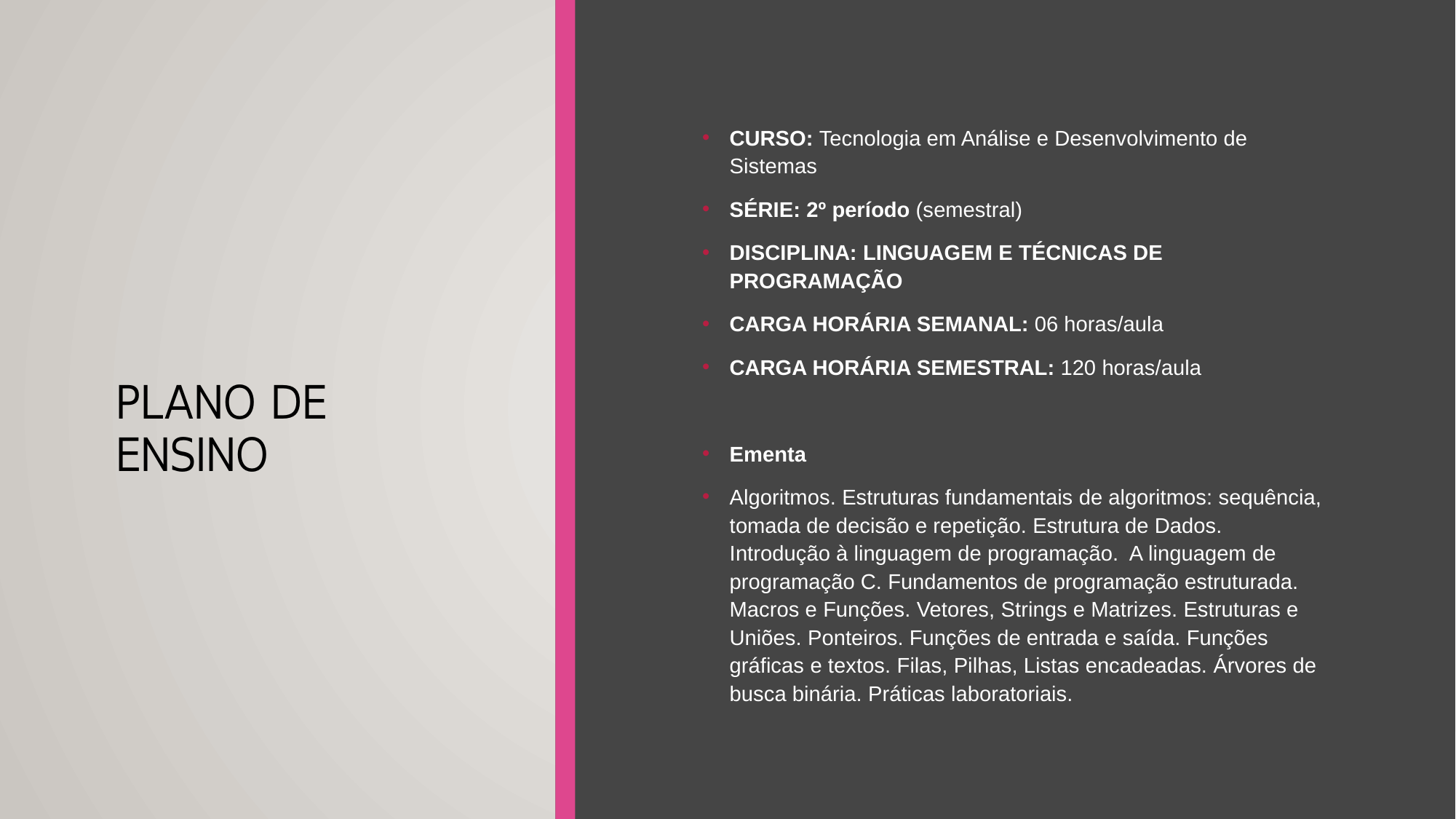

# Plano de Ensino
CURSO: Tecnologia em Análise e Desenvolvimento de Sistemas
SÉRIE: 2º período (semestral)
DISCIPLINA: LINGUAGEM E TÉCNICAS DE PROGRAMAÇÃO
CARGA HORÁRIA SEMANAL: 06 horas/aula
CARGA HORÁRIA SEMESTRAL: 120 horas/aula

Ementa
Algoritmos. Estruturas fundamentais de algoritmos: sequência, tomada de decisão e repetição. Estrutura de Dados. Introdução à linguagem de programação.  A linguagem de programação C. Fundamentos de programação estruturada. Macros e Funções. Vetores, Strings e Matrizes. Estruturas e Uniões. Ponteiros. Funções de entrada e saída. Funções gráficas e textos. Filas, Pilhas, Listas encadeadas. Árvores de busca binária. Práticas laboratoriais.